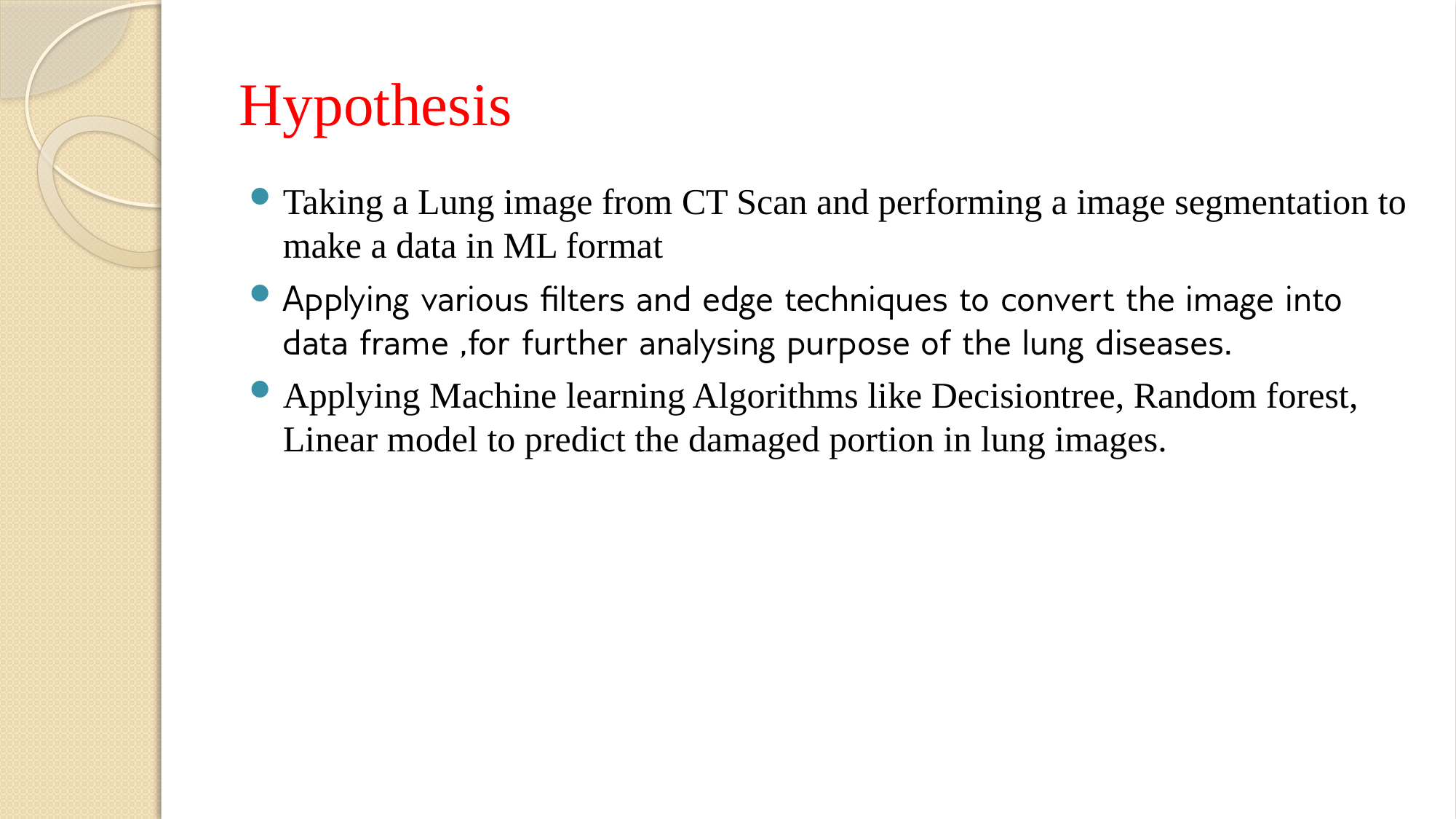

# Hypothesis
Taking a Lung image from CT Scan and performing a image segmentation to make a data in ML format
Applying various filters and edge techniques to convert the image into data frame ,for further analysing purpose of the lung diseases.
Applying Machine learning Algorithms like Decisiontree, Random forest, Linear model to predict the damaged portion in lung images.